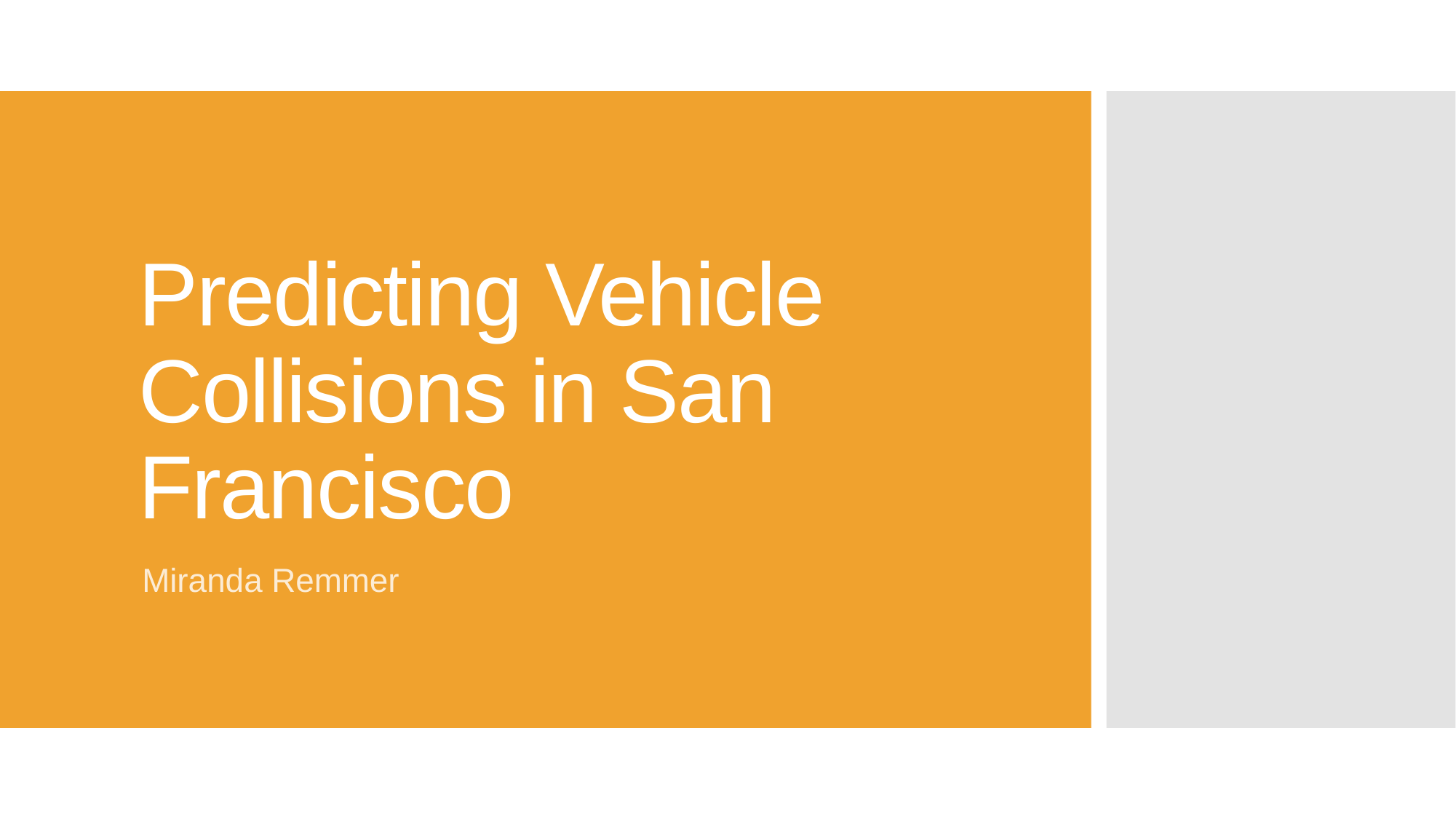

# Predicting Vehicle Collisions in San Francisco
Miranda Remmer